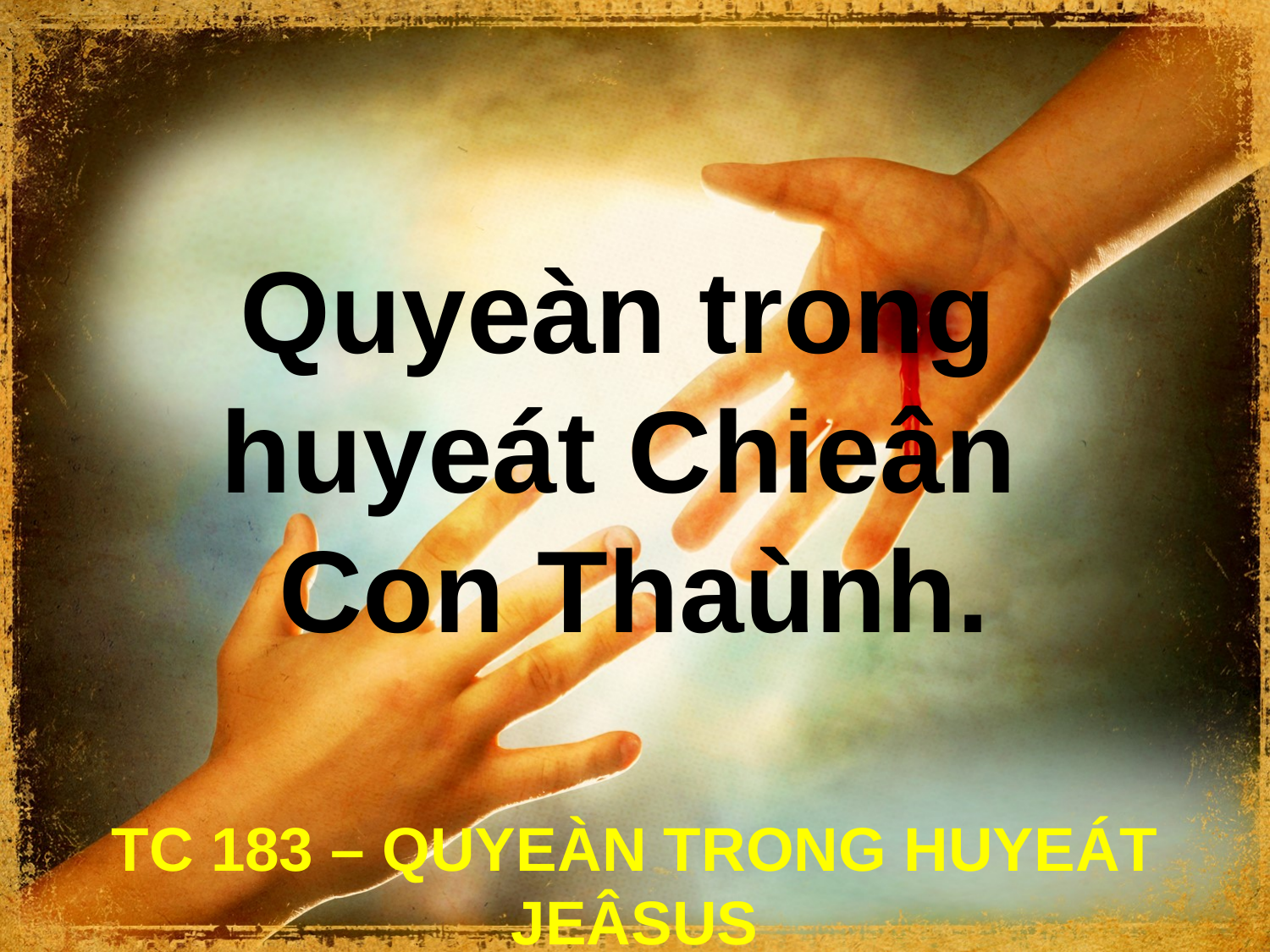

Quyeàn trong
huyeát Chieân
Con Thaùnh.
TC 183 – QUYEÀN TRONG HUYEÁT JEÂSUS